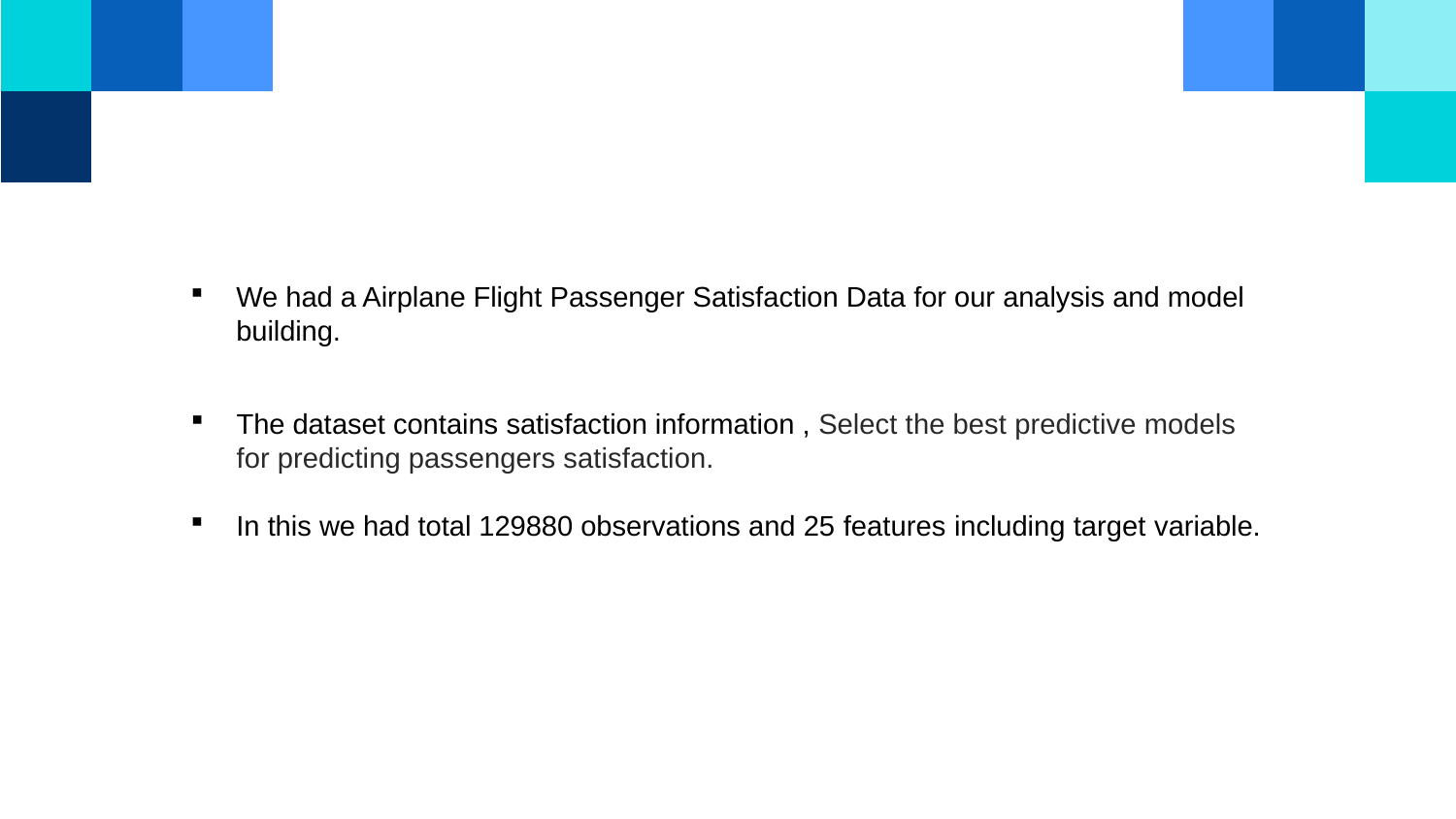

We had a Airplane Flight Passenger Satisfaction Data for our analysis and model building.

The dataset contains satisfaction information , Select the best predictive models for predicting passengers satisfaction.

In this we had total 129880 observations and 25 features including target variable.